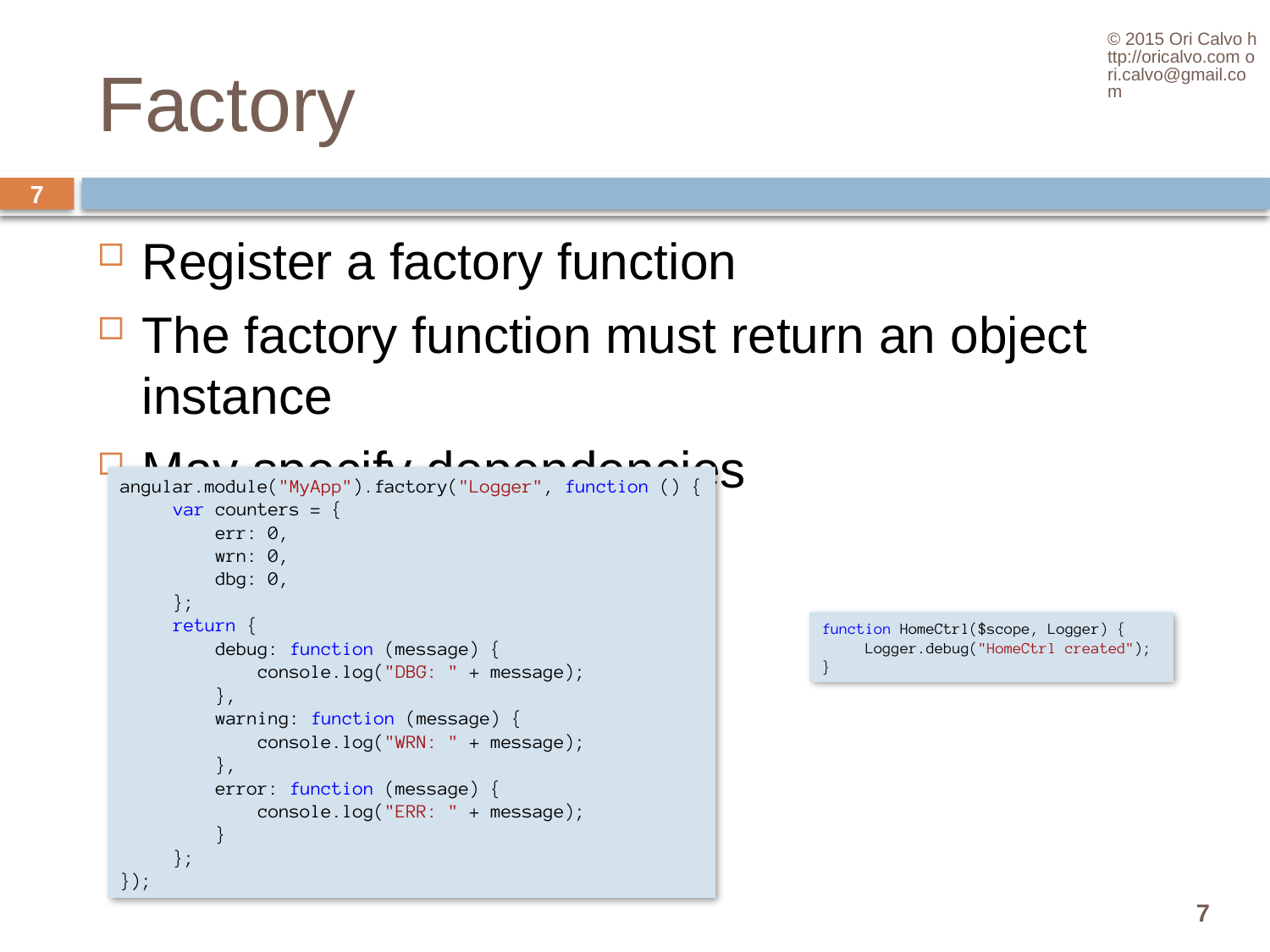

© 2015 Ori Calvo http://oricalvo.com ori.calvo@gmail.com
# Factory
7
Register a factory function
The factory function must return an object instance
May specify dependencies
angular.module("MyApp").factory("Logger", function () {
     var counters = {
         err: 0,
         wrn: 0,
         dbg: 0,
     };
     return {
         debug: function (message) {
             console.log("DBG: " + message);
         },
         warning: function (message) {
             console.log("WRN: " + message);
         },
         error: function (message) {
             console.log("ERR: " + message);
         }
     };
});
function HomeCtrl($scope, Logger) {
     Logger.debug("HomeCtrl created");
}